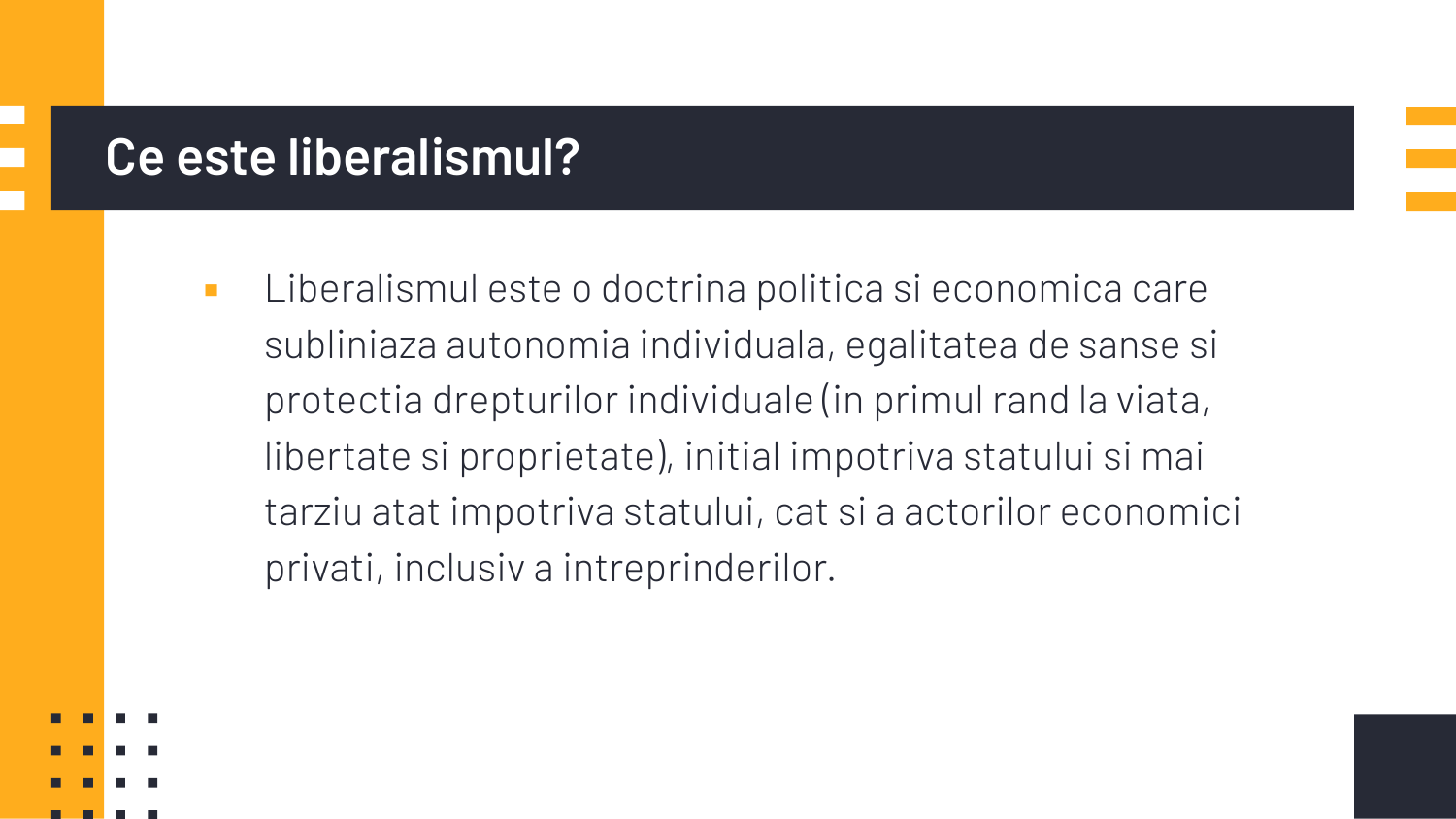

# Ce este liberalismul?
Liberalismul este o doctrina politica si economica care subliniaza autonomia individuala, egalitatea de sanse si protectia drepturilor individuale (in primul rand la viata, libertate si proprietate), initial impotriva statului si mai tarziu atat impotriva statului, cat si a actorilor economici privati, inclusiv a intreprinderilor.